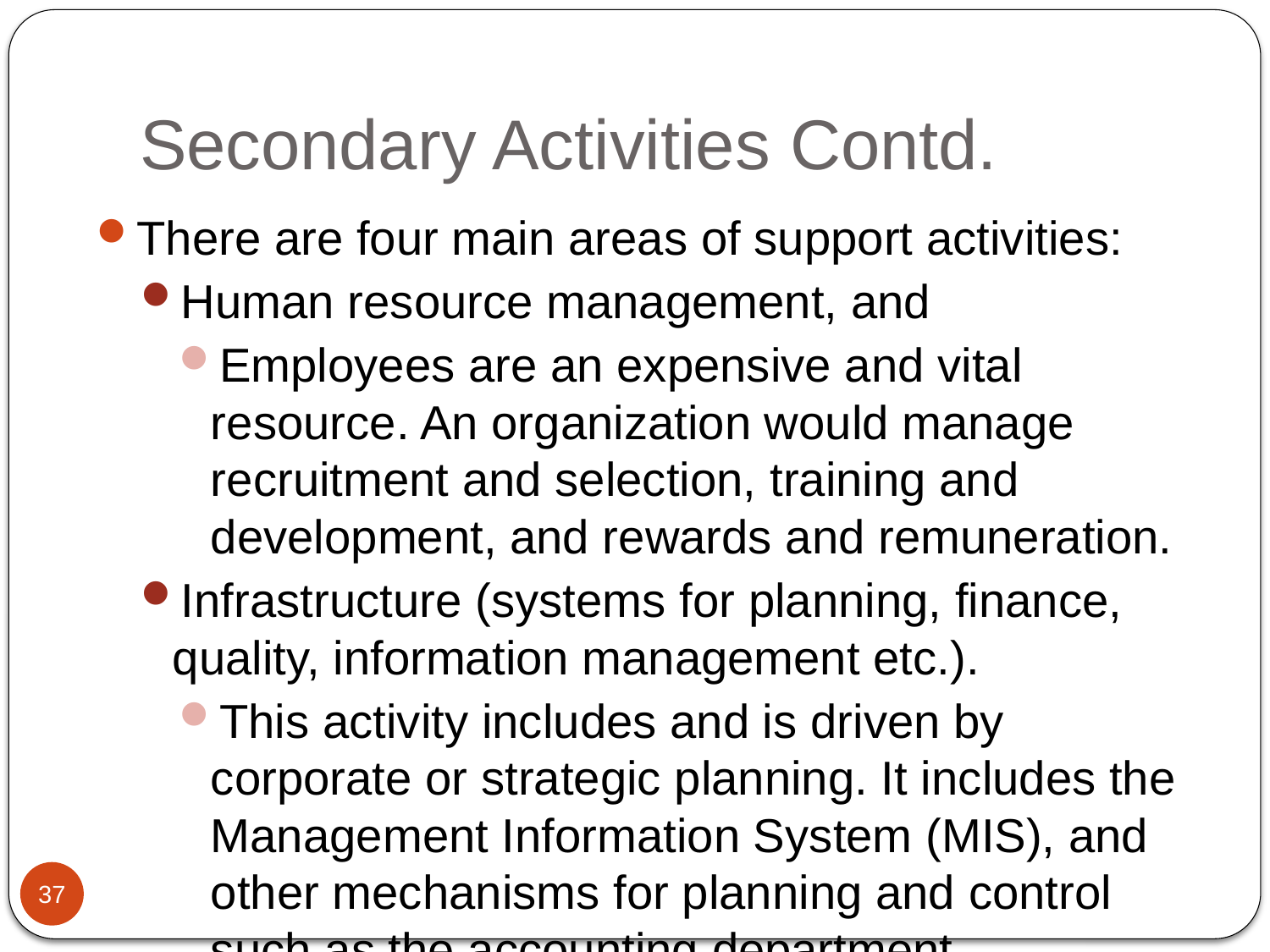

# Secondary Activities Contd.
There are four main areas of support activities:
Human resource management, and
Employees are an expensive and vital resource. An organization would manage recruitment and selection, training and development, and rewards and remuneration.
Infrastructure (systems for planning, finance, quality, information management etc.).
This activity includes and is driven by corporate or strategic planning. It includes the Management Information System (MIS), and other mechanisms for planning and control such as the accounting department.

37